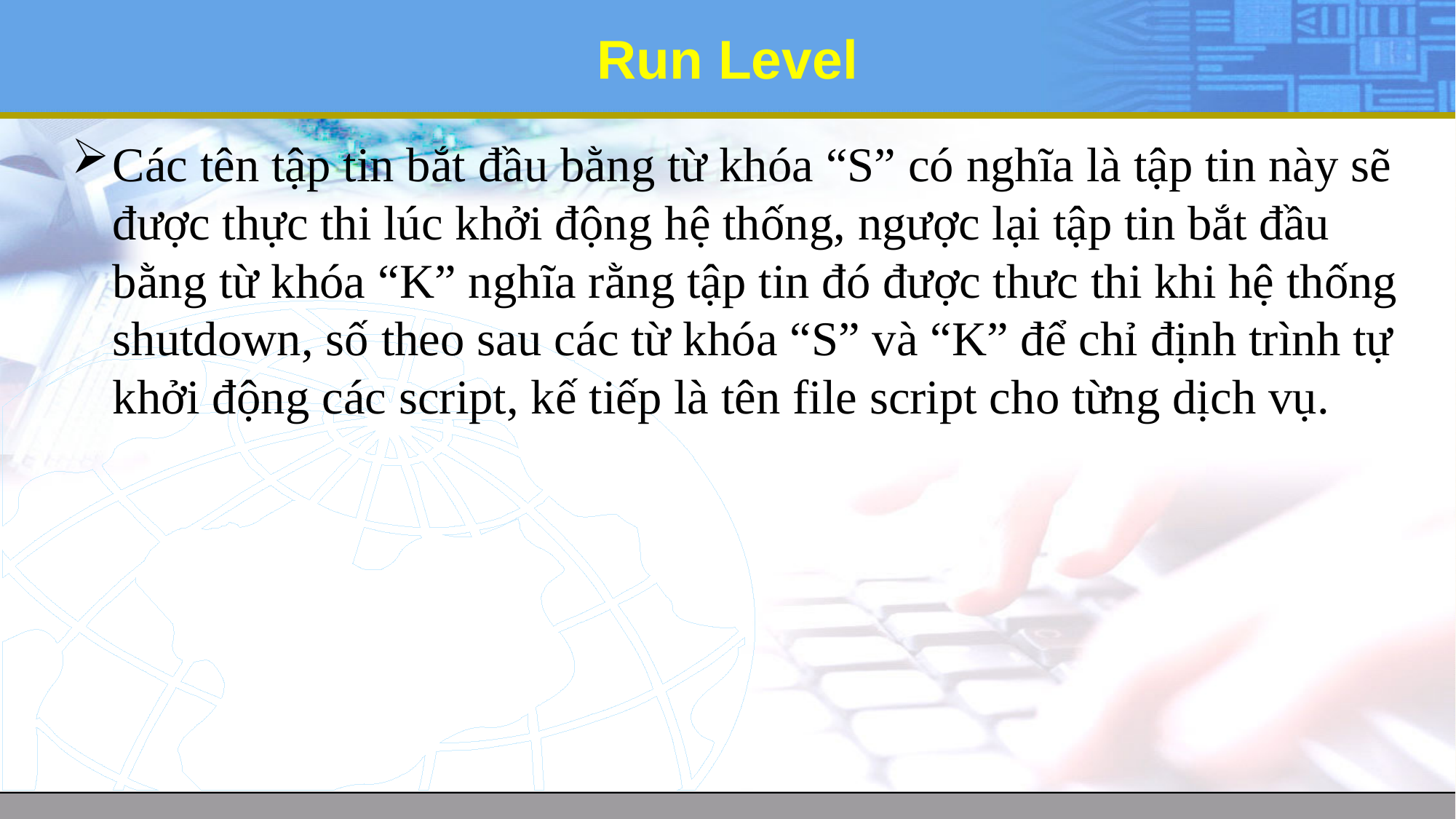

# Run Level
Các tên tập tin bắt đầu bằng từ khóa “S” có nghĩa là tập tin này sẽ được thực thi lúc khởi động hệ thống, ngược lại tập tin bắt đầu bằng từ khóa “K” nghĩa rằng tập tin đó được thưc thi khi hệ thống shutdown, số theo sau các từ khóa “S” và “K” để chỉ định trình tự khởi động các script, kế tiếp là tên file script cho từng dịch vụ.